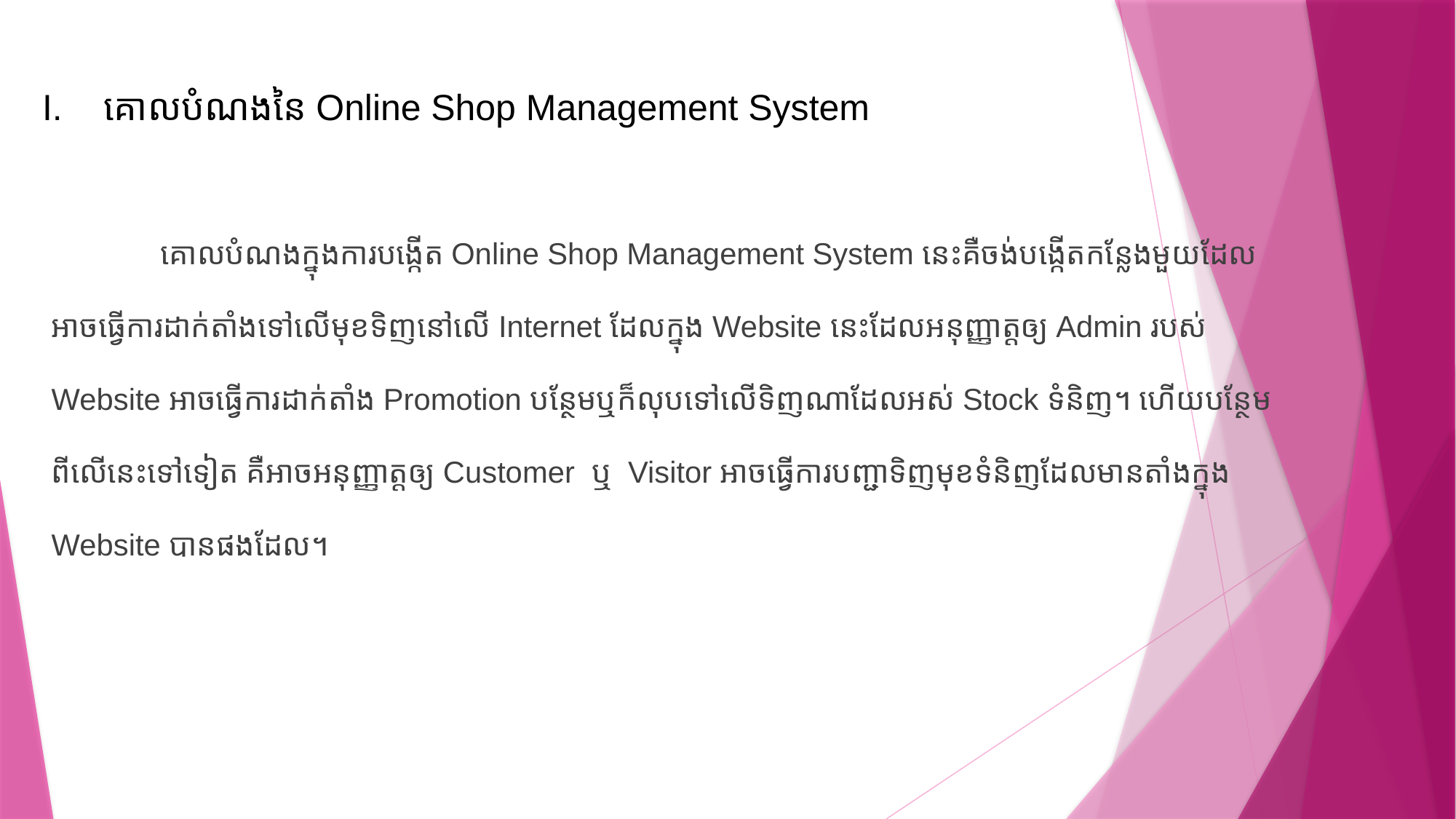

គោលបំណងនៃ Online Shop Management System
	គោលបំណងក្នុងការបង្កើត Online Shop Management System នេះគឺចង់បង្កើតកន្លែងមួយដែលអាចធ្វើការដាក់តាំងទៅលើមុខទិញនៅលើ Internet ដែលក្នុង Website នេះដែលអនុញ្ញាត្តឲ្យ Admin ​របស់ Website អាចធ្វើការដាក់តាំង Promotion បន្ថែមឬក៏លុបទៅលើទិញណាដែលអស់ Stock ទំនិញ។ ហើយបន្ថែមពីលើនេះទៅទៀត គឺអាចអនុញ្ញាត្តឲ្យ Customer  ឬ​  Visitor អាចធ្វើការបញ្ជាទិញមុខទំនិញដែលមានតាំងក្នុង Website បានផងដែល។